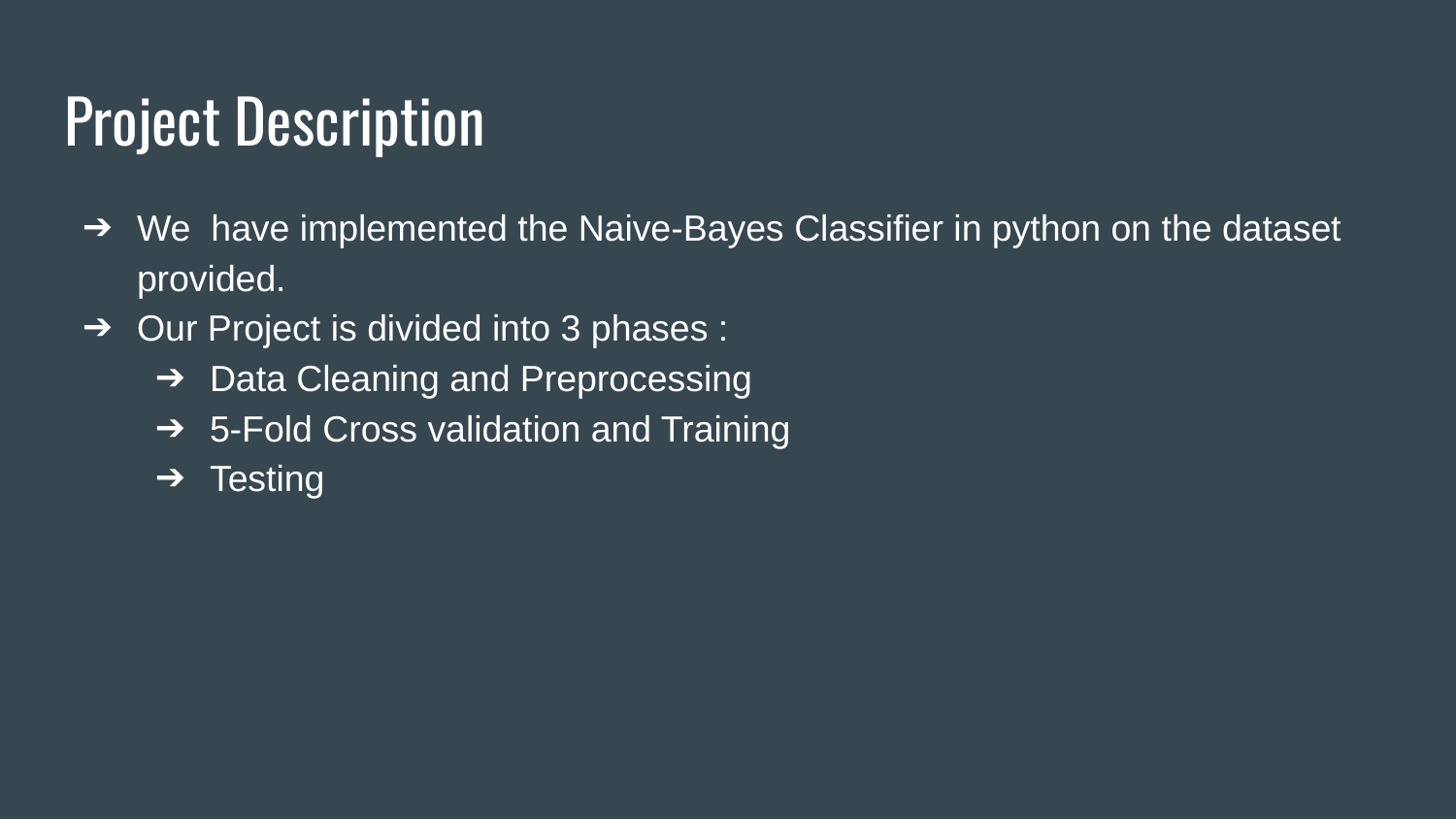

# Project Description
We  have implemented the Naive-Bayes Classifier in python on the dataset provided.
Our Project is divided into 3 phases :
Data Cleaning and Preprocessing
5-Fold Cross validation and Training
Testing